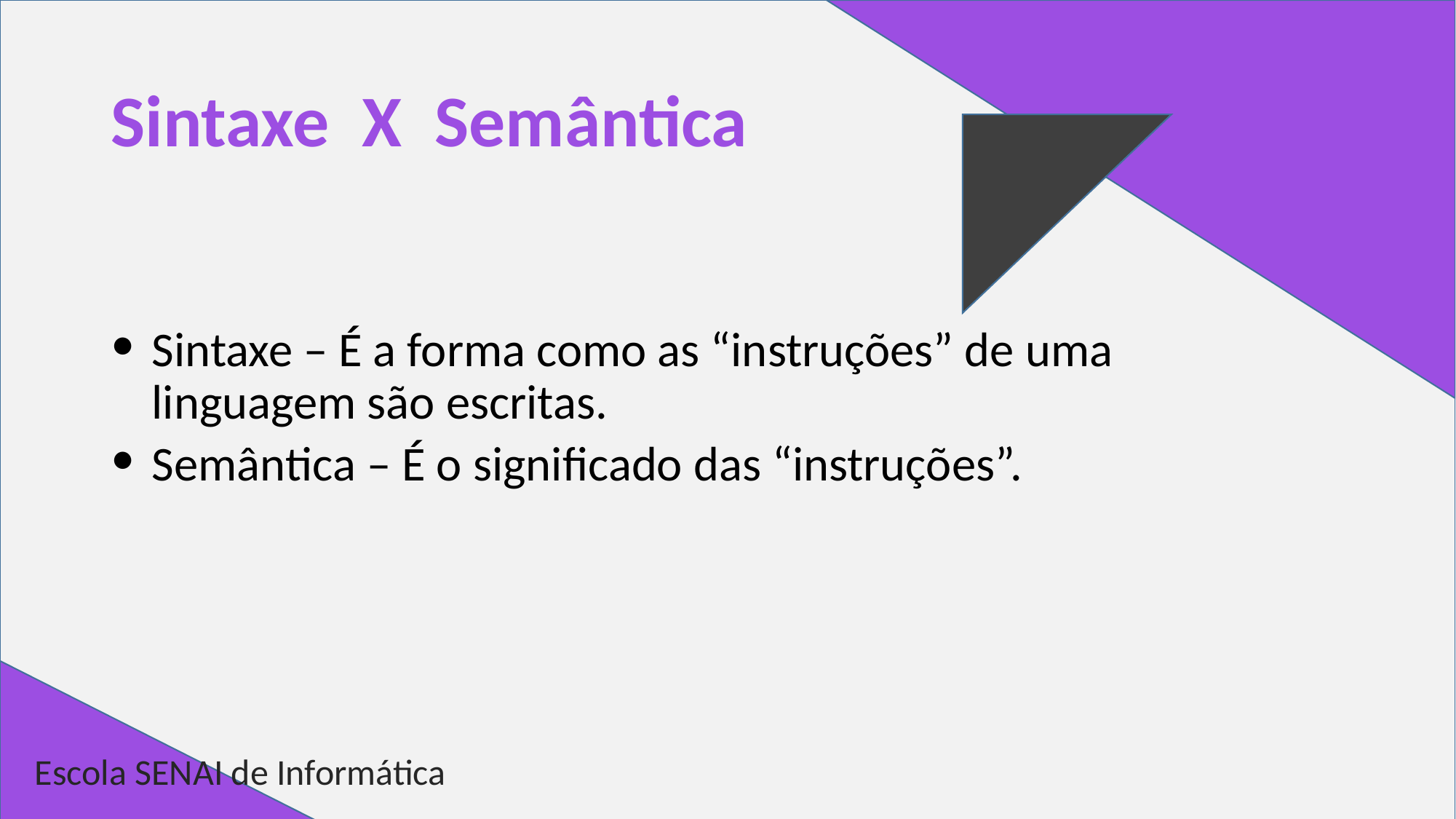

# Sintaxe  X  Semântica
Sintaxe – É a forma como as “instruções” de uma linguagem são escritas.
Semântica – É o significado das “instruções”.